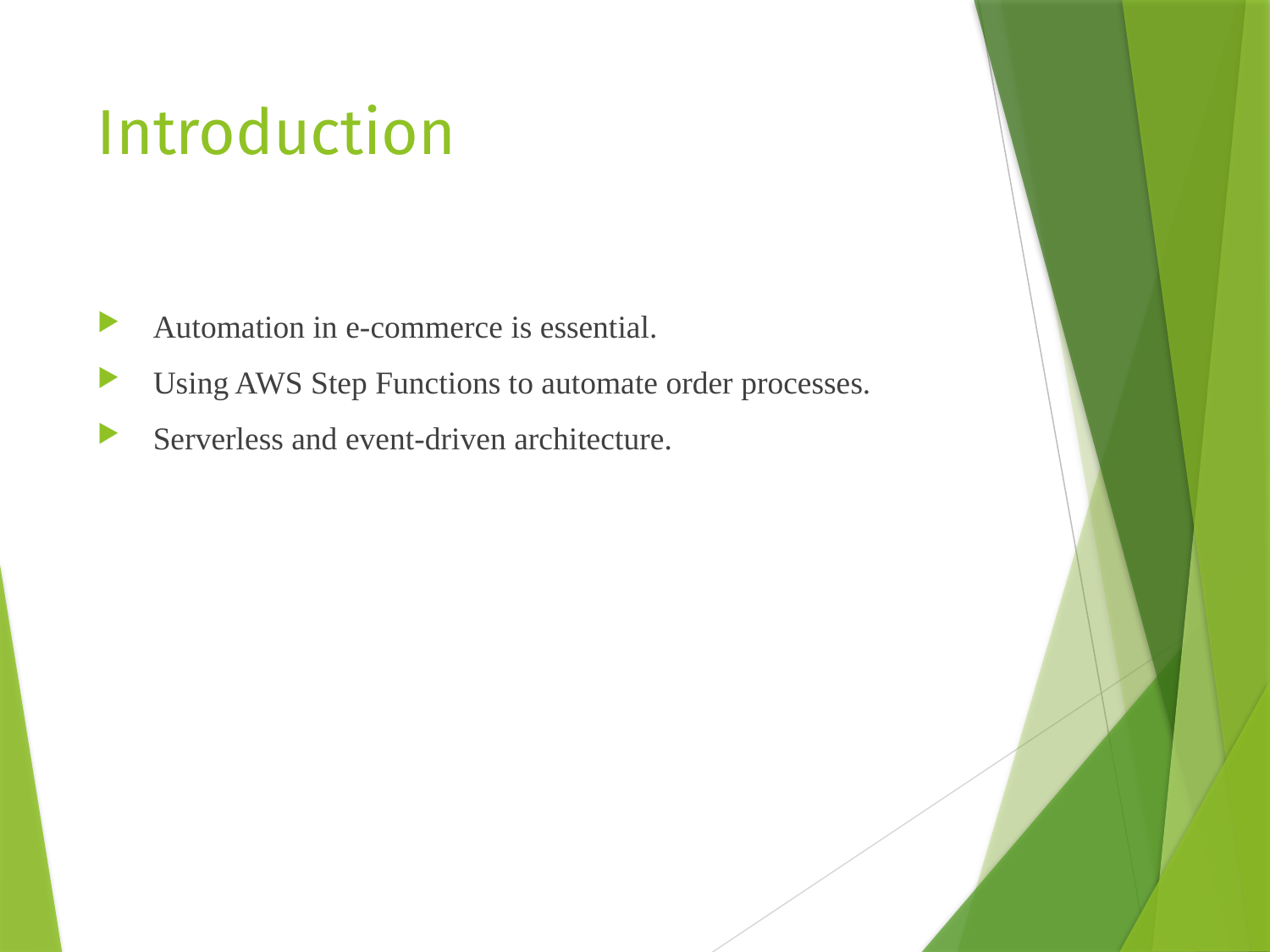

# Introduction
 Automation in e-commerce is essential.
 Using AWS Step Functions to automate order processes.
 Serverless and event-driven architecture.